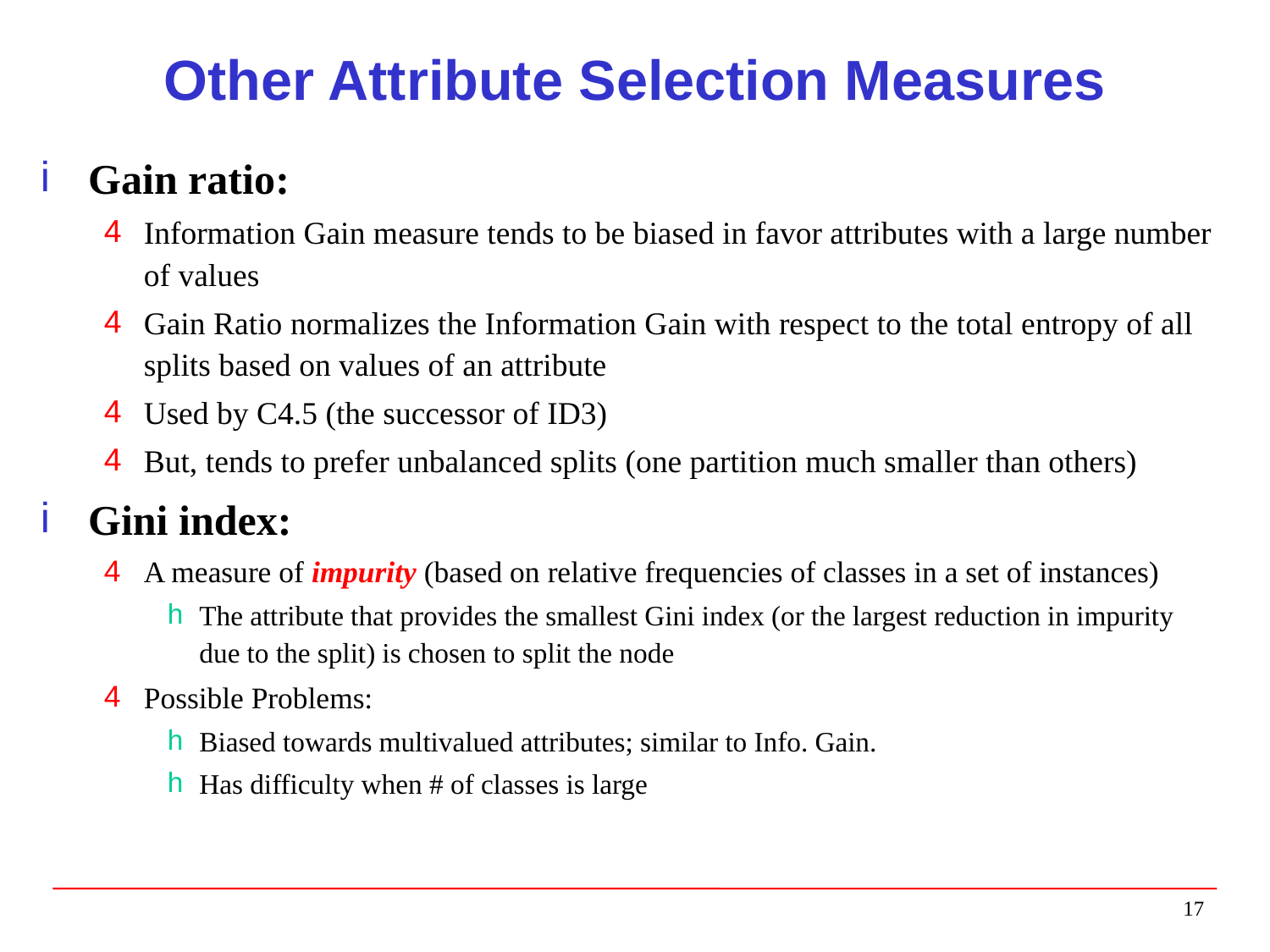

# Other Attribute Selection Measures
Gain ratio:
Information Gain measure tends to be biased in favor attributes with a large number of values
Gain Ratio normalizes the Information Gain with respect to the total entropy of all splits based on values of an attribute
Used by C4.5 (the successor of ID3)
But, tends to prefer unbalanced splits (one partition much smaller than others)
Gini index:
A measure of impurity (based on relative frequencies of classes in a set of instances)
The attribute that provides the smallest Gini index (or the largest reduction in impurity due to the split) is chosen to split the node
Possible Problems:
Biased towards multivalued attributes; similar to Info. Gain.
Has difficulty when # of classes is large
17